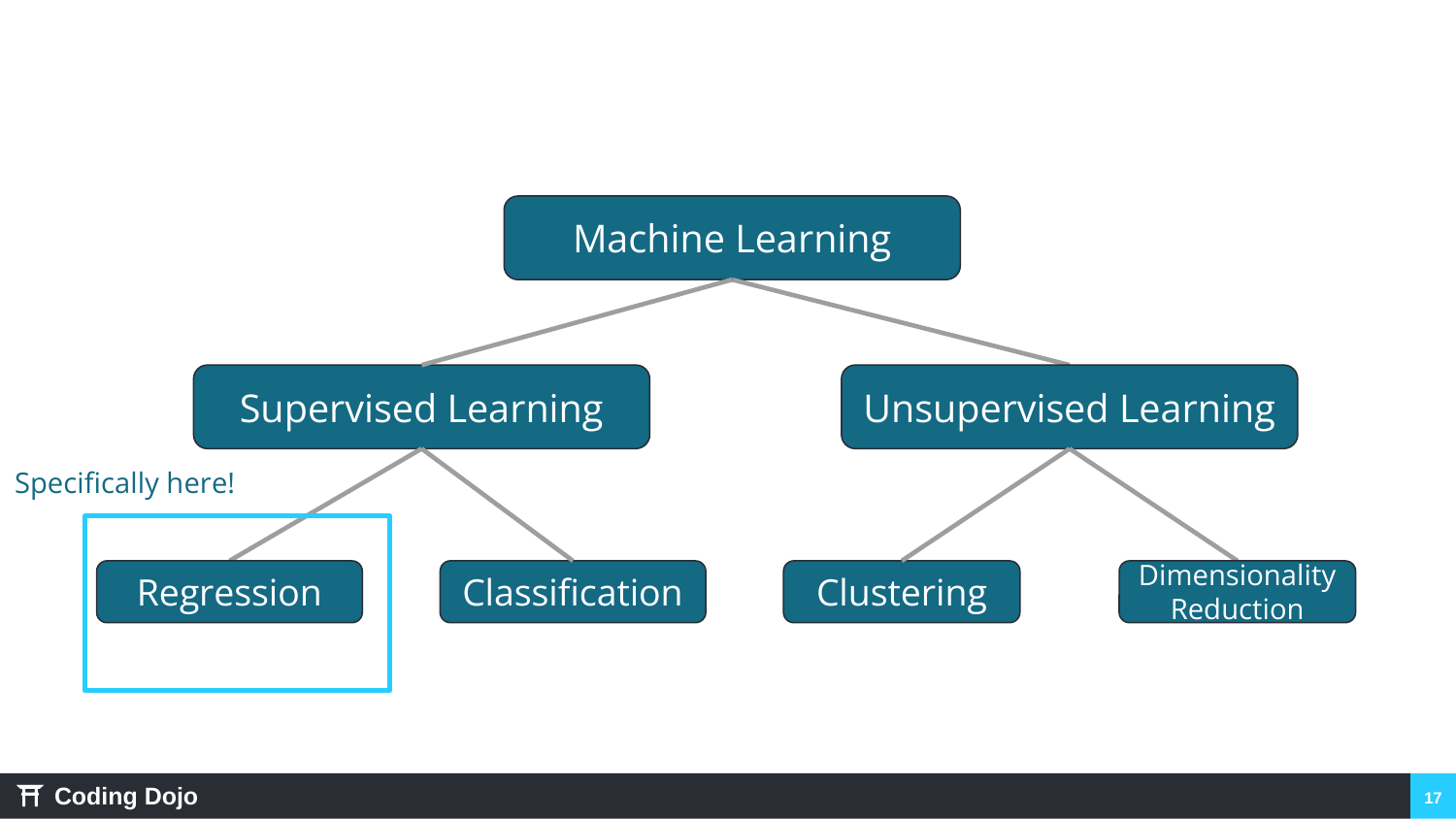

Machine Learning
Supervised Learning
Unsupervised Learning
Specifically here!

Clustering
Dimensionality Reduction
Regression
Classification